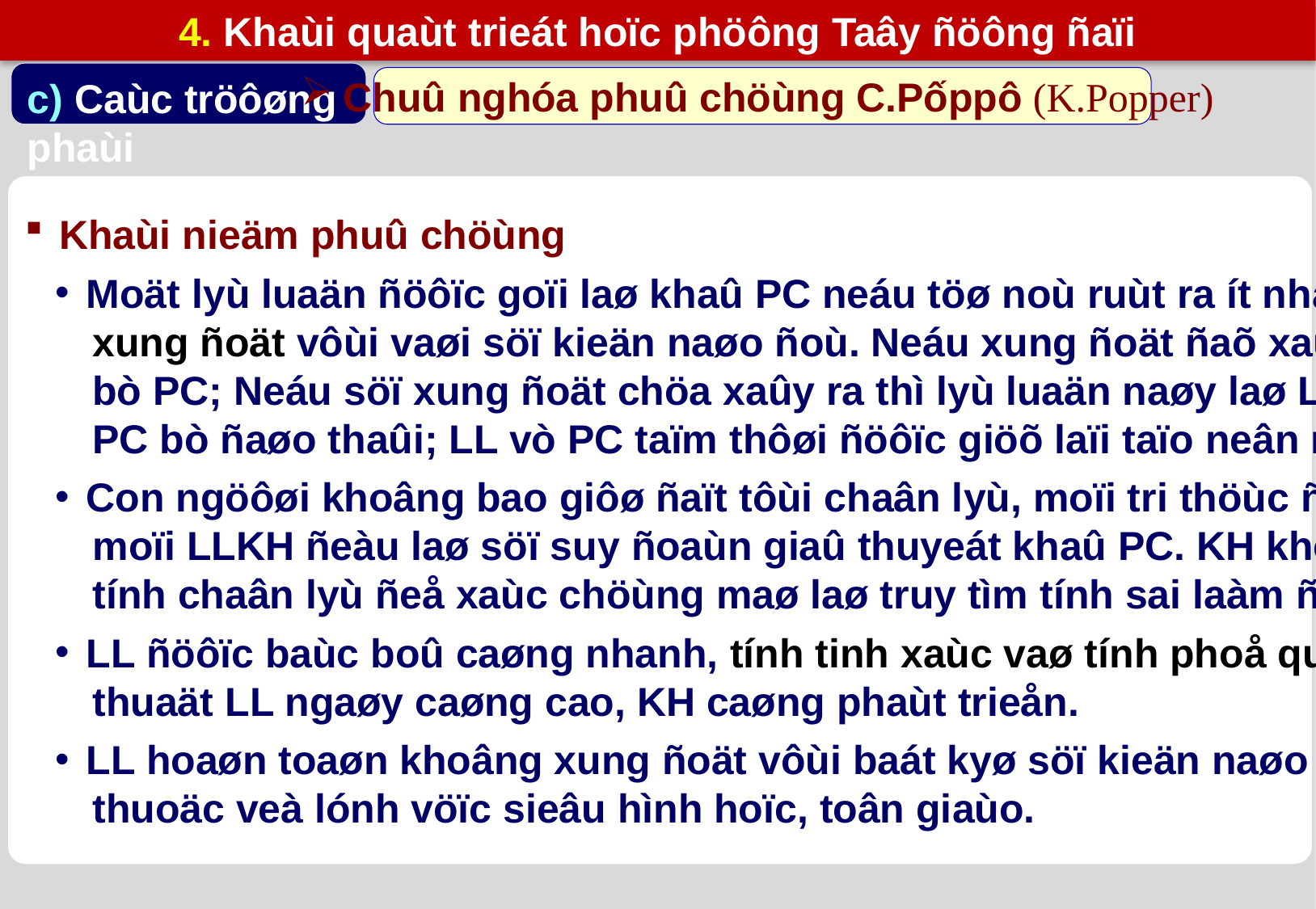

4. Khaùi quaùt trieát hoïc phöông Taây ñöông ñaïi
c) Caùc tröôøng phaùi
 Chuû nghóa phuû chöùng C.Pốppô (K.Popper)
 Khaùi nieäm phuû chöùng
Moät lyù luaän ñöôïc goïi laø khaû PC neáu töø noù ruùt ra ít nhaát 1 tr.thuaät coù theå
      xung ñoät vôùi vaøi söï kieän naøo ñoù. Neáu xung ñoät ñaõ xaûy ra thì LLnaøy laø LL
      bò PC; Neáu söï xung ñoät chöa xaûy ra thì lyù luaän naøy laø LL vò PC; LL bò
      PC bò ñaøo thaûi; LL vò PC taïm thôøi ñöôïc giöõ laïi taïo neân noäi dung cuûa KH.
Con ngöôøi khoâng bao giôø ñaït tôùi chaân lyù, moïi tri thöùc ñeàu khoâng ñaày ñuû,
      moïi LLKH ñeàu laø söï suy ñoaùn giaû thuyeát khaû PC. KH khoâng truy tìm
      tính chaân lyù ñeå xaùc chöùng maø laø truy tìm tính sai laàm ñeå PC  lyù luaän.
LL ñöôïc baùc boû caøng nhanh, tính tinh xaùc vaø tính phoå quaùt cuûa caùc traàn
      thuaät LL ngaøy caøng cao, KH caøng phaùt trieån.
LL hoaøn toaøn khoâng xung ñoät vôùi baát kyø söï kieän naøo (LL baát khaû PC)
      thuoäc veà lónh vöïc sieâu hình hoïc, toân giaùo.